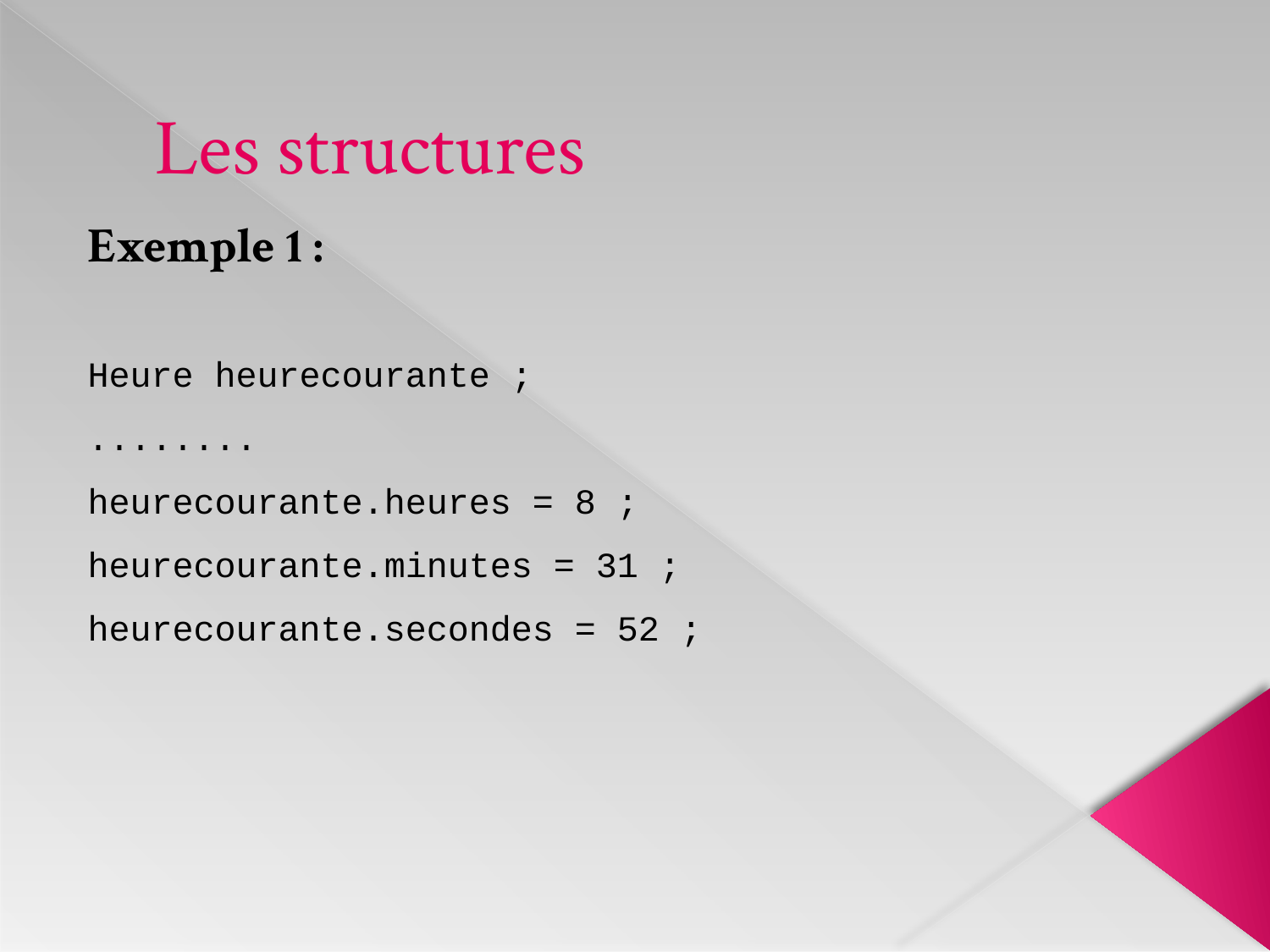

# Les structures
Exemple 1 :

Heure heurecourante ;
........
heurecourante.heures = 8 ;
heurecourante.minutes = 31 ;
heurecourante.secondes = 52 ;